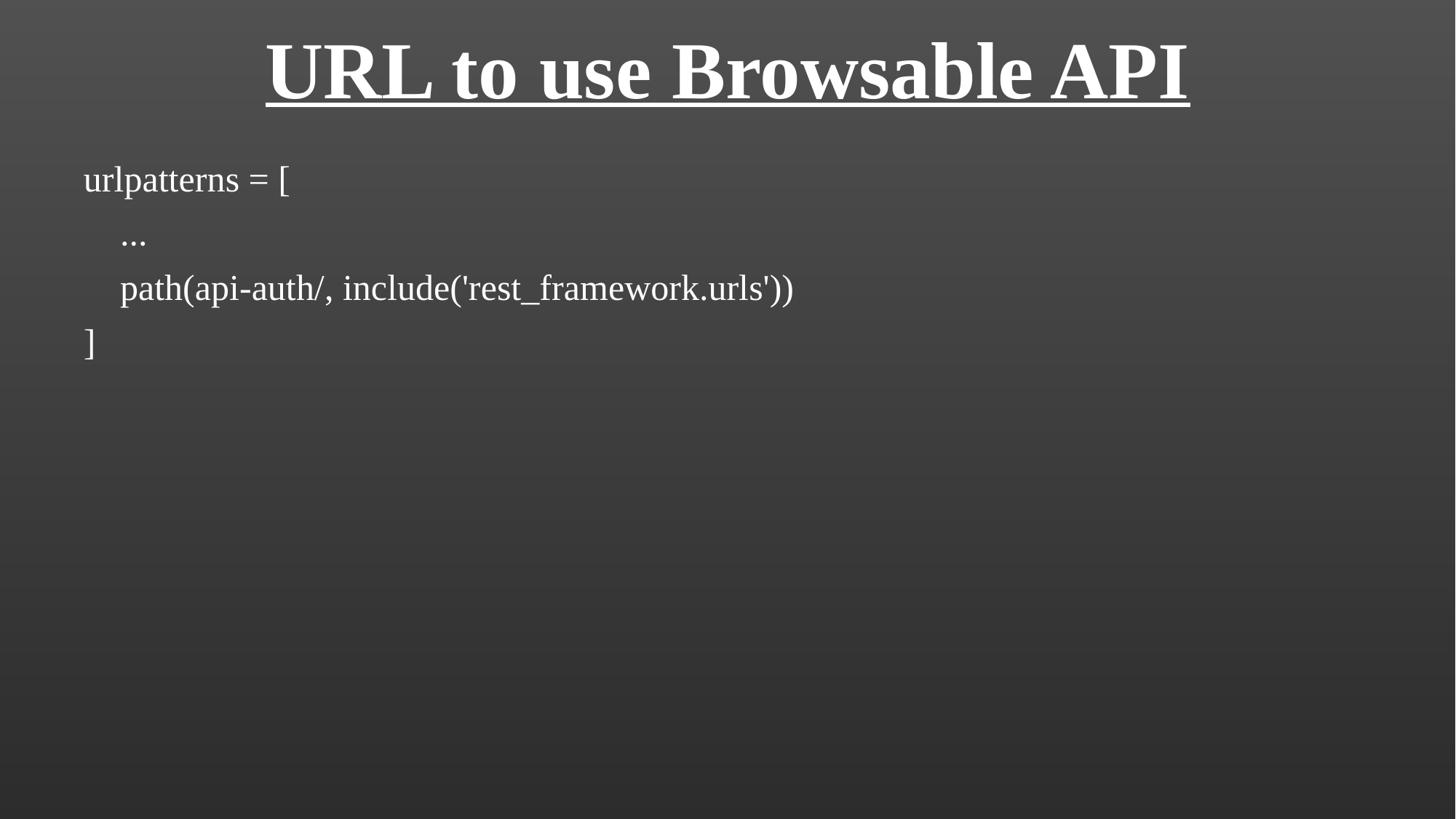

# URL to use Browsable API
urlpatterns = [
    ...
    path(api-auth/, include('rest_framework.urls'))
]